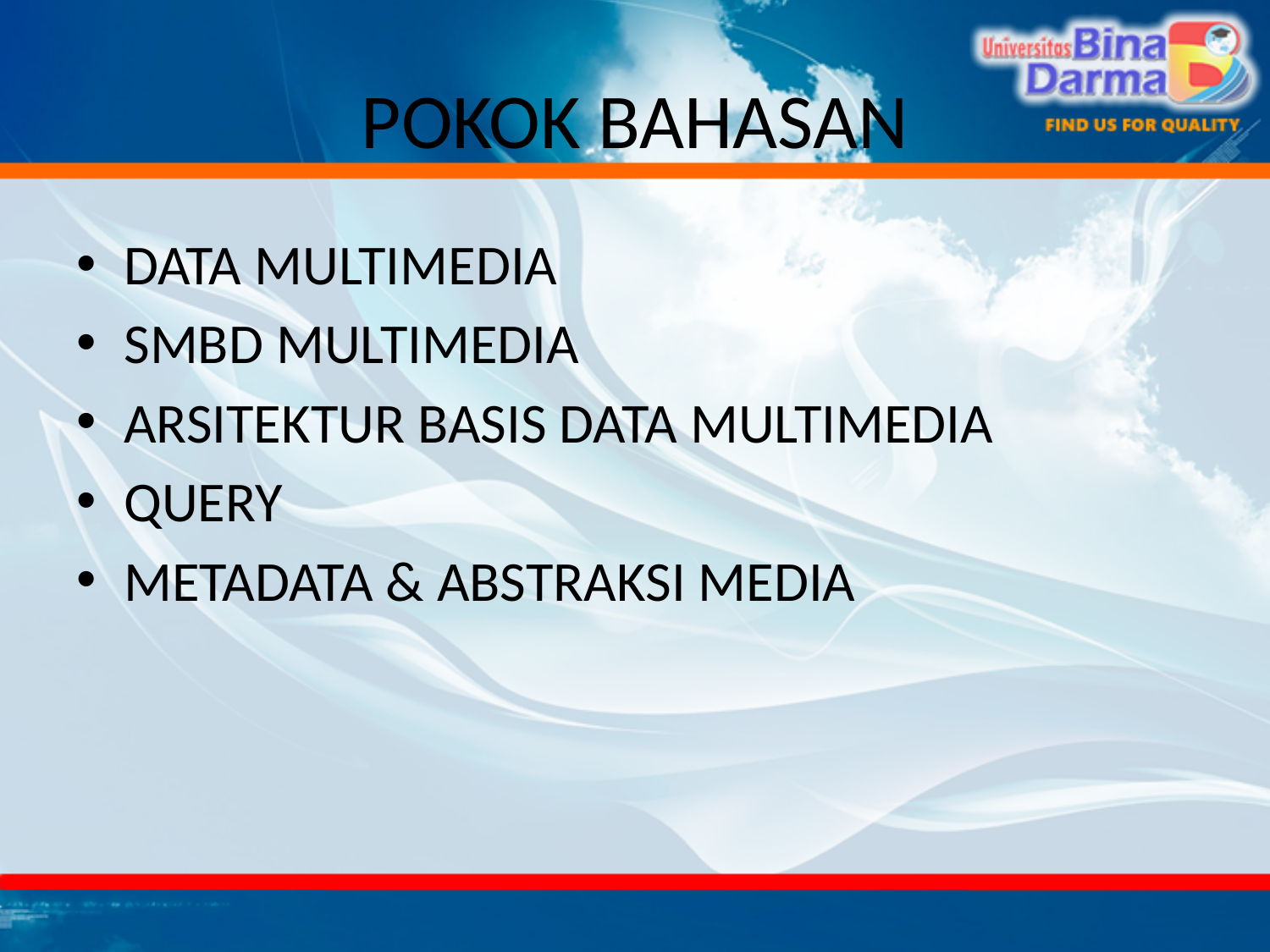

# POKOK BAHASAN
DATA MULTIMEDIA
SMBD MULTIMEDIA
ARSITEKTUR BASIS DATA MULTIMEDIA
QUERY
METADATA & ABSTRAKSI MEDIA